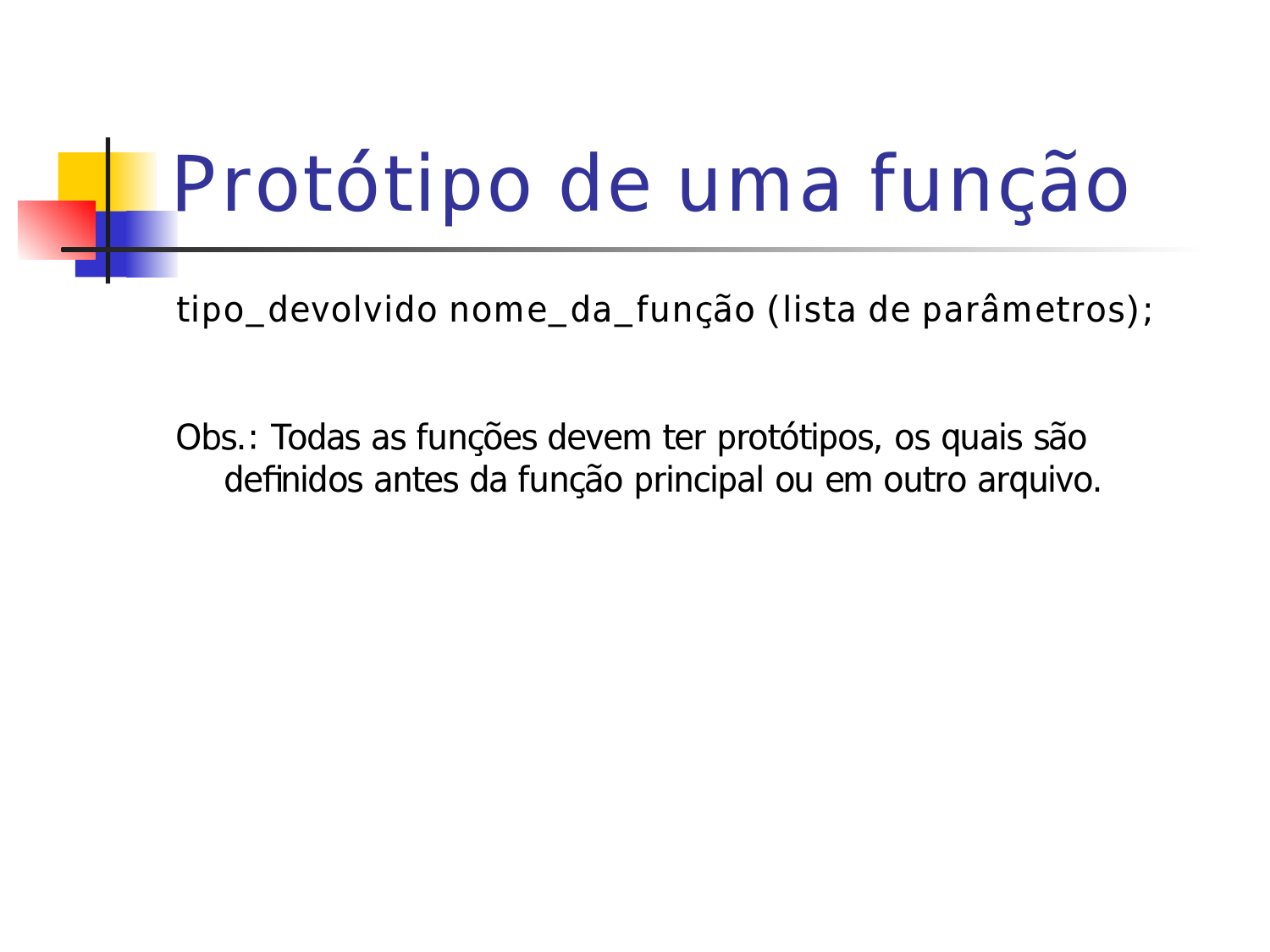

# Protótipo de uma função
tipo_devolvido nome_da_função (lista de parâmetros);

Obs.: Todas as funções devem ter protótipos, os quais são definidos antes da função principal ou em outro arquivo.